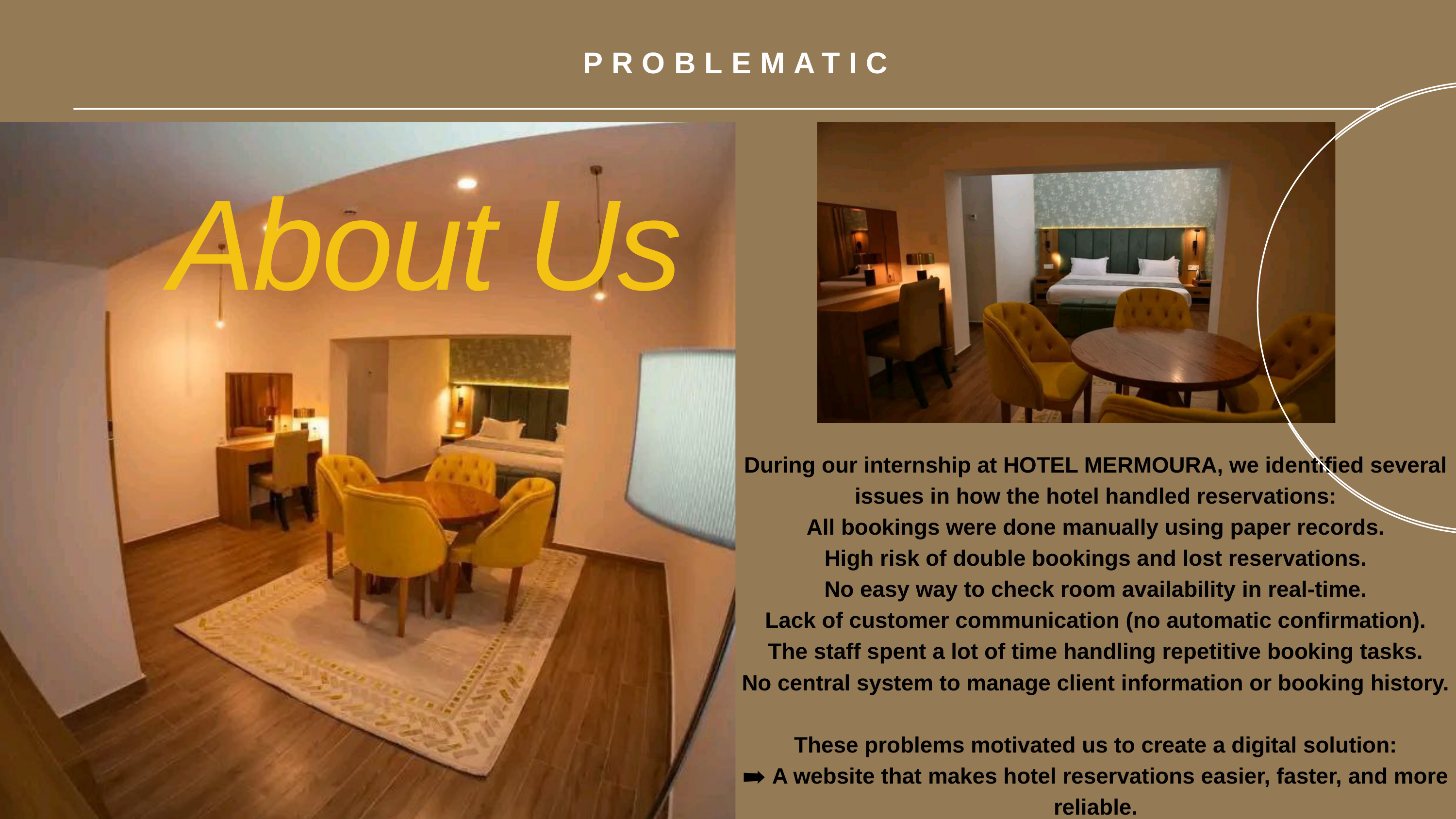

PROBLEMATIC

About Us

During our internship at HOTEL MERMOURA, we identified several issues in how the hotel handled reservations:
All bookings were done manually using paper records.
High risk of double bookings and lost reservations.
No easy way to check room availability in real-time.
Lack of customer communication (no automatic confirmation).
The staff spent a lot of time handling repetitive booking tasks.
No central system to manage client information or booking history.

These problems motivated us to create a digital solution:
➡️ A website that makes hotel reservations easier, faster, and more reliable.